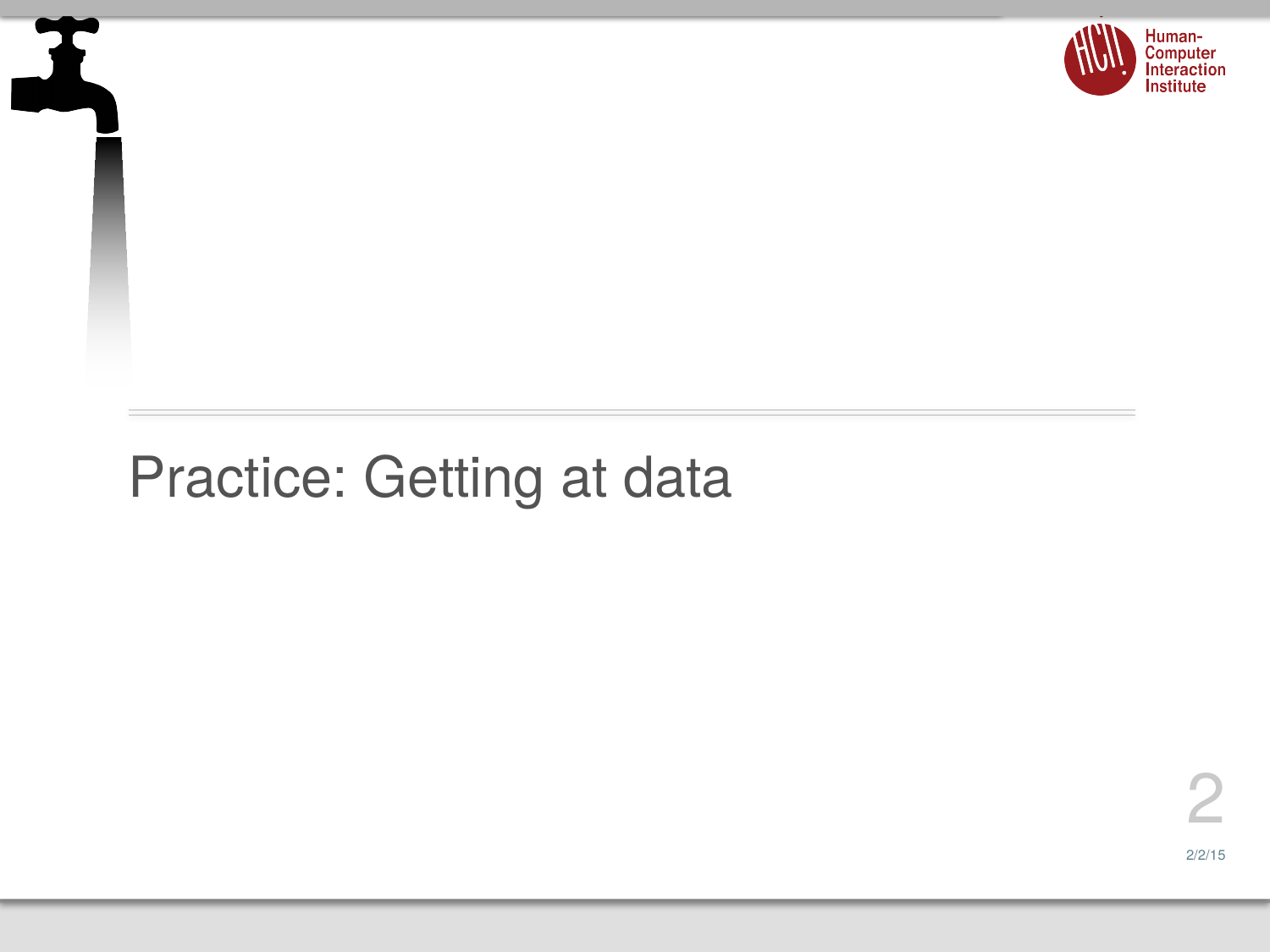

# Practice: Getting at data
2
2/2/15